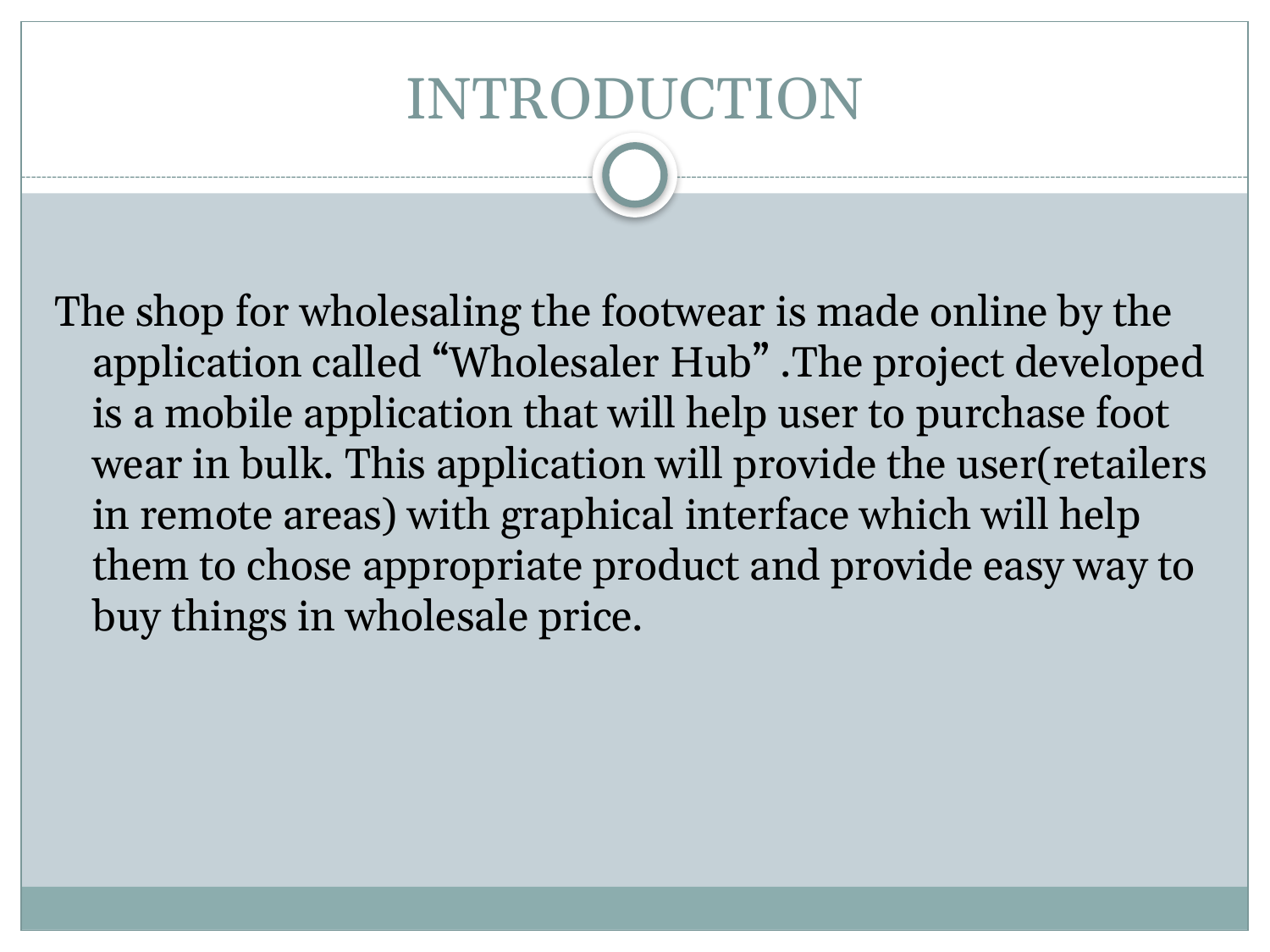

# INTRODUCTION

The shop for wholesaling the footwear is made online by the application called “Wholesaler Hub” .The project developed is a mobile application that will help user to purchase foot wear in bulk. This application will provide the user(retailers in remote areas) with graphical interface which will help them to chose appropriate product and provide easy way to buy things in wholesale price.